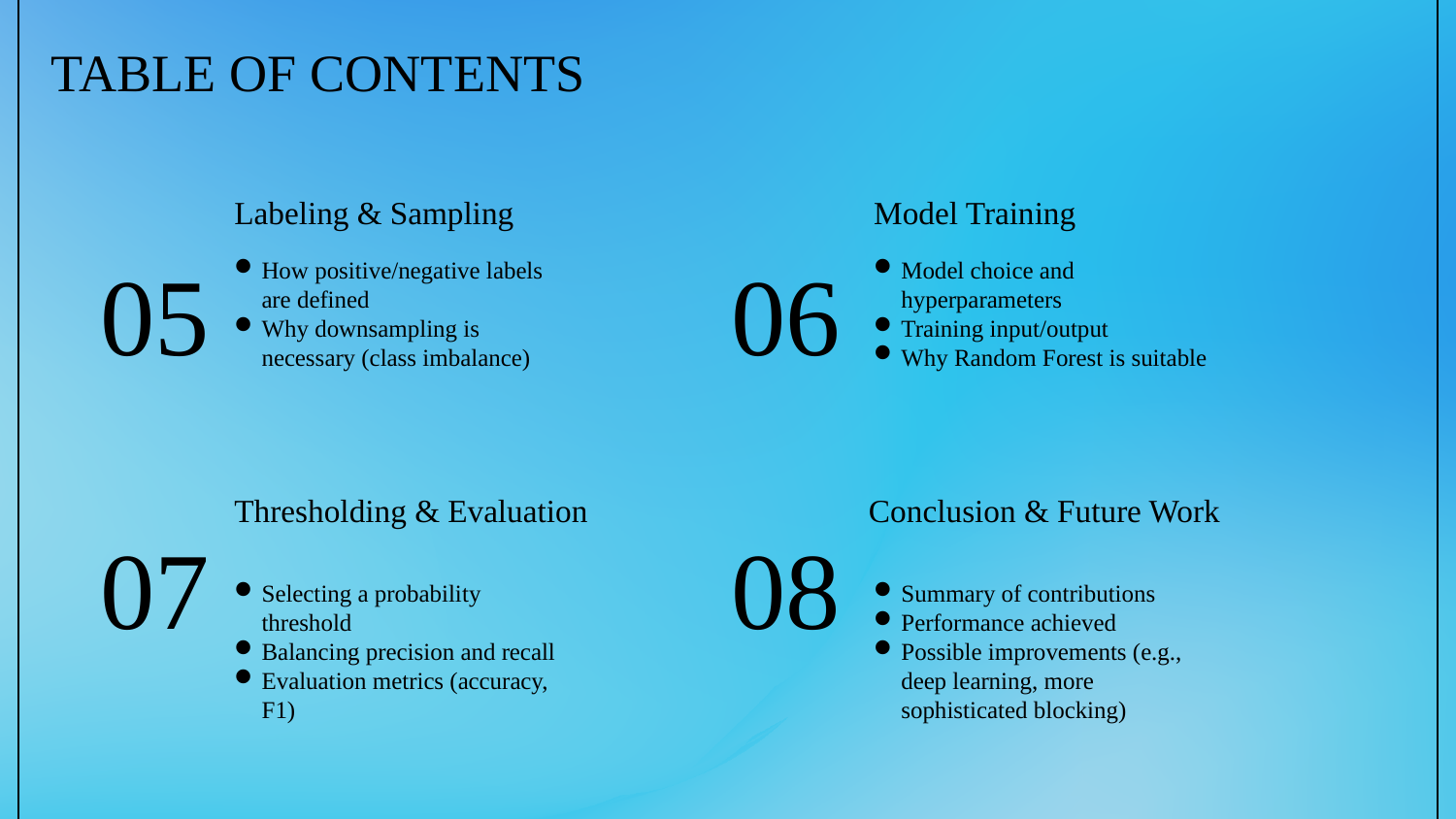

# TABLE OF CONTENTS
Labeling & Sampling
Model Training
05
06
How positive/negative labels are defined
Why downsampling is necessary (class imbalance)
Model choice and hyperparameters
Training input/output
Why Random Forest is suitable
Thresholding & Evaluation
Conclusion & Future Work
07
08
Selecting a probability threshold
Balancing precision and recall
Evaluation metrics (accuracy, F1)
Summary of contributions
Performance achieved
Possible improvements (e.g., deep learning, more sophisticated blocking)